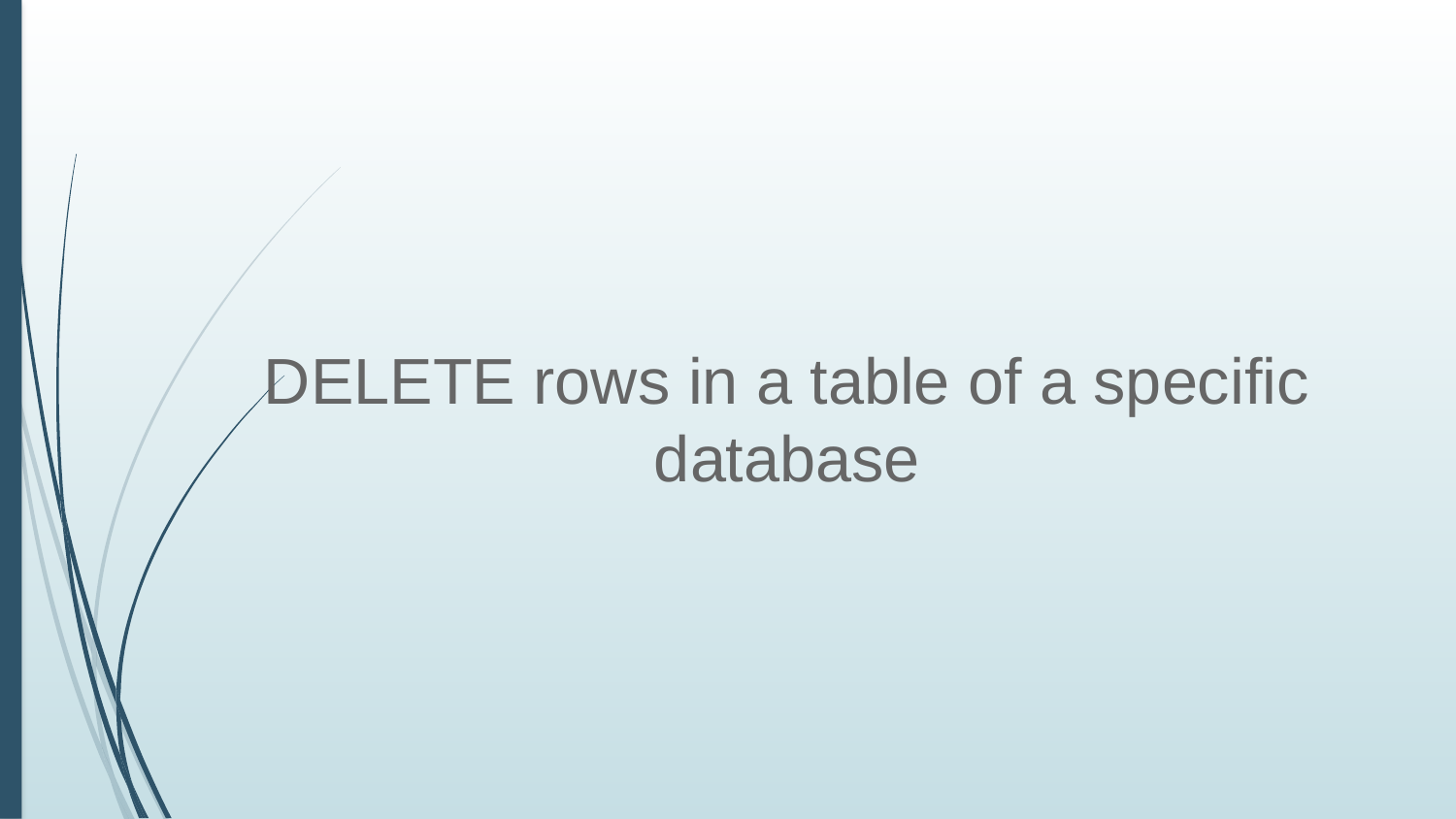

DELETE rows in a table of a specific database